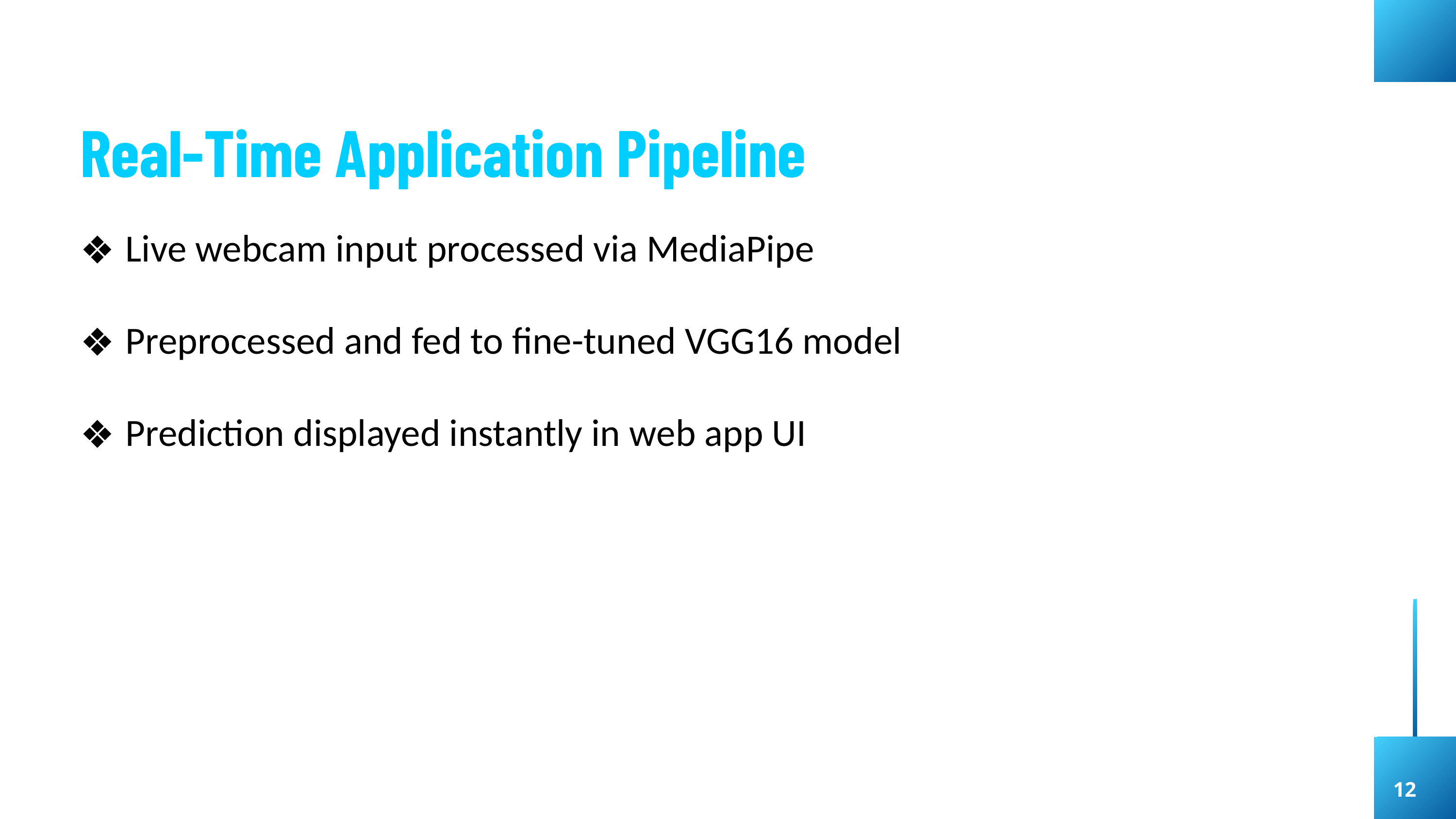

Real-Time Application Pipeline
Live webcam input processed via MediaPipe

Preprocessed and fed to fine-tuned VGG16 model

Prediction displayed instantly in web app UI

12